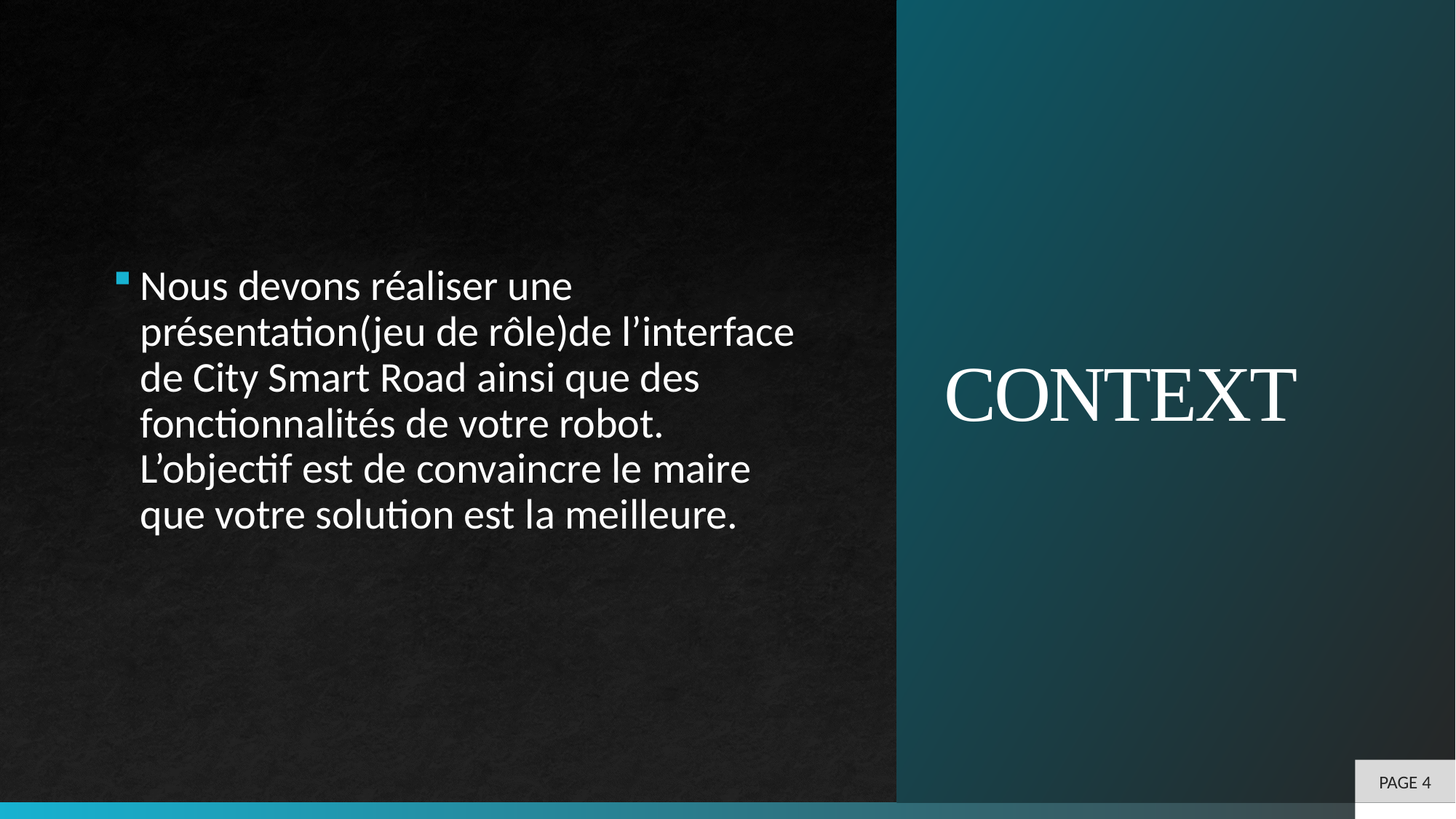

# CONTEXT
Nous devons réaliser une présentation(jeu de rôle)de l’interface de City Smart Road ainsi que des fonctionnalités de votre robot. L’objectif est de convaincre le maire que votre solution est la meilleure.
PAGE 4